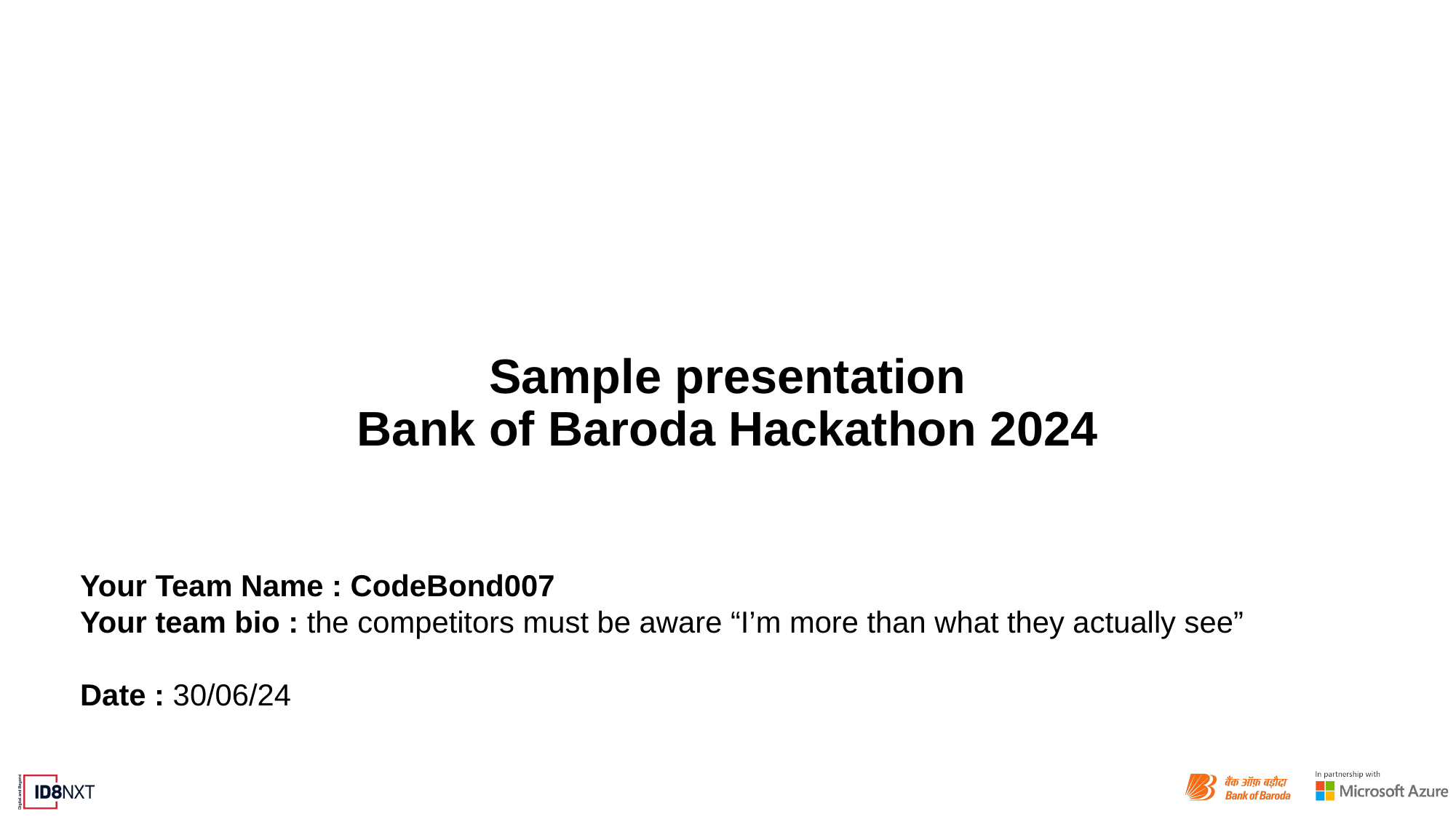

Sample presentation
Bank of Baroda Hackathon 2024
Your Team Name : CodeBond007
Your team bio : the competitors must be aware “I’m more than what they actually see”

Date : 30/06/24